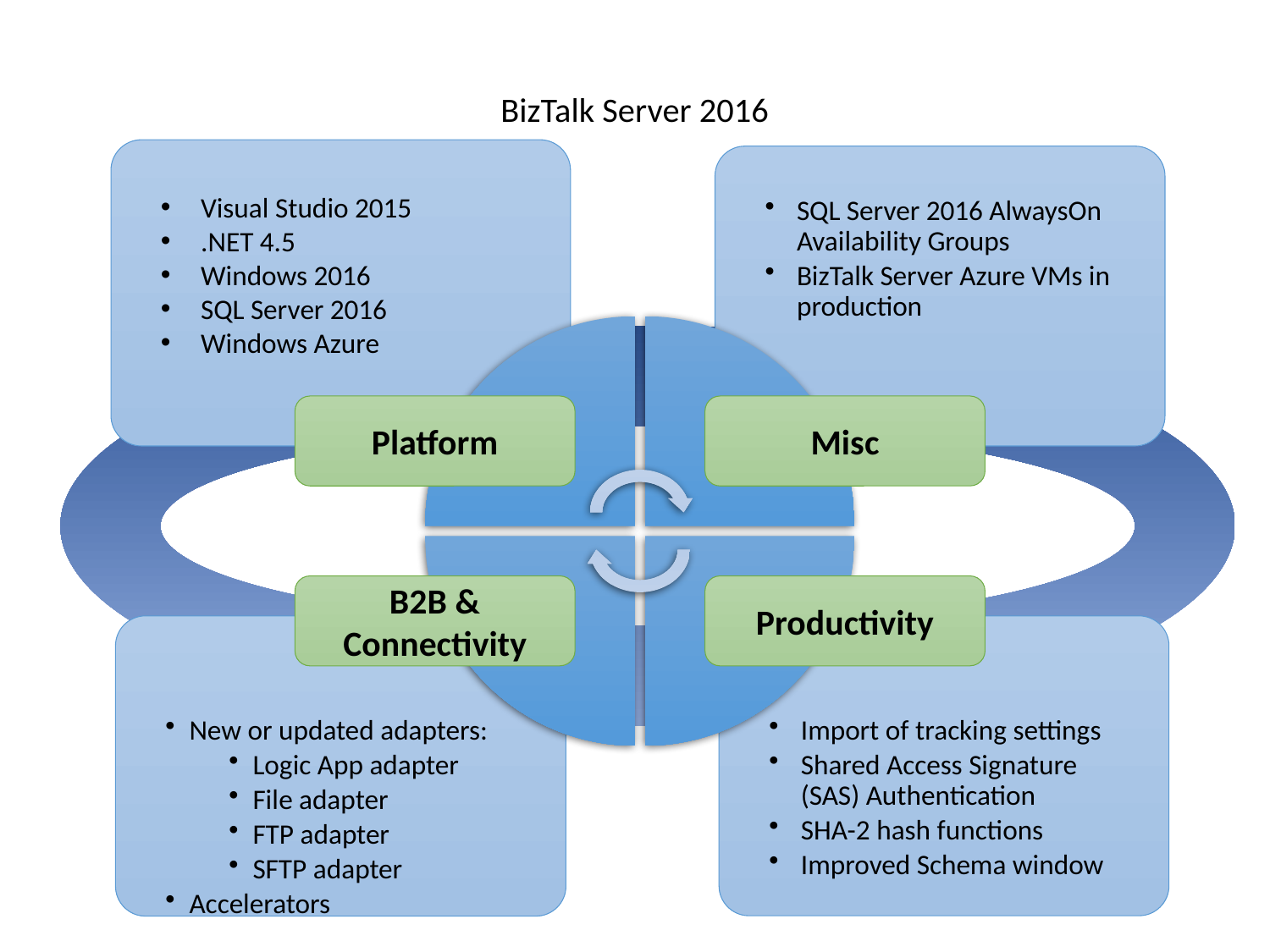

# BizTalk Server 2016
Visual Studio 2015
.NET 4.5
Windows 2016
SQL Server 2016
Windows Azure

SQL Server 2016 AlwaysOn Availability Groups
BizTalk Server Azure VMs in production

New or updated adapters:
Logic App adapter
File adapter
FTP adapter
SFTP adapter
Accelerators
Import of tracking settings
Shared Access Signature (SAS) Authentication
SHA-2 hash functions
Improved Schema window

Misc
Platform
B2B & Connectivity
Productivity